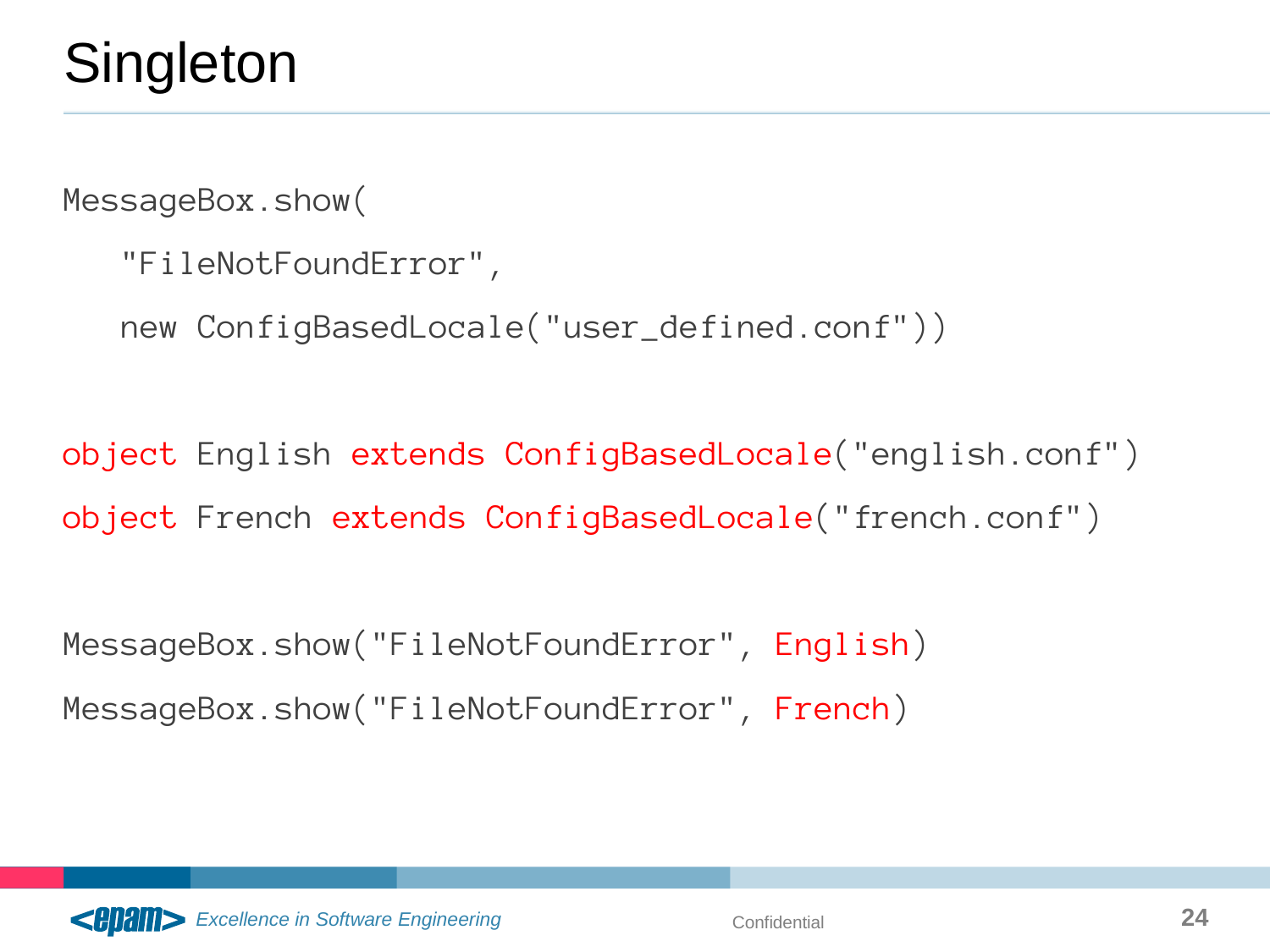

# Singleton
MessageBox.show(
   "FileNotFoundError",
   new ConfigBasedLocale("user_defined.conf"))

object English extends ConfigBasedLocale("english.conf")
object French extends ConfigBasedLocale("french.conf")

MessageBox.show("FileNotFoundError", English)
MessageBox.show("FileNotFoundError", French)
24
Confidential